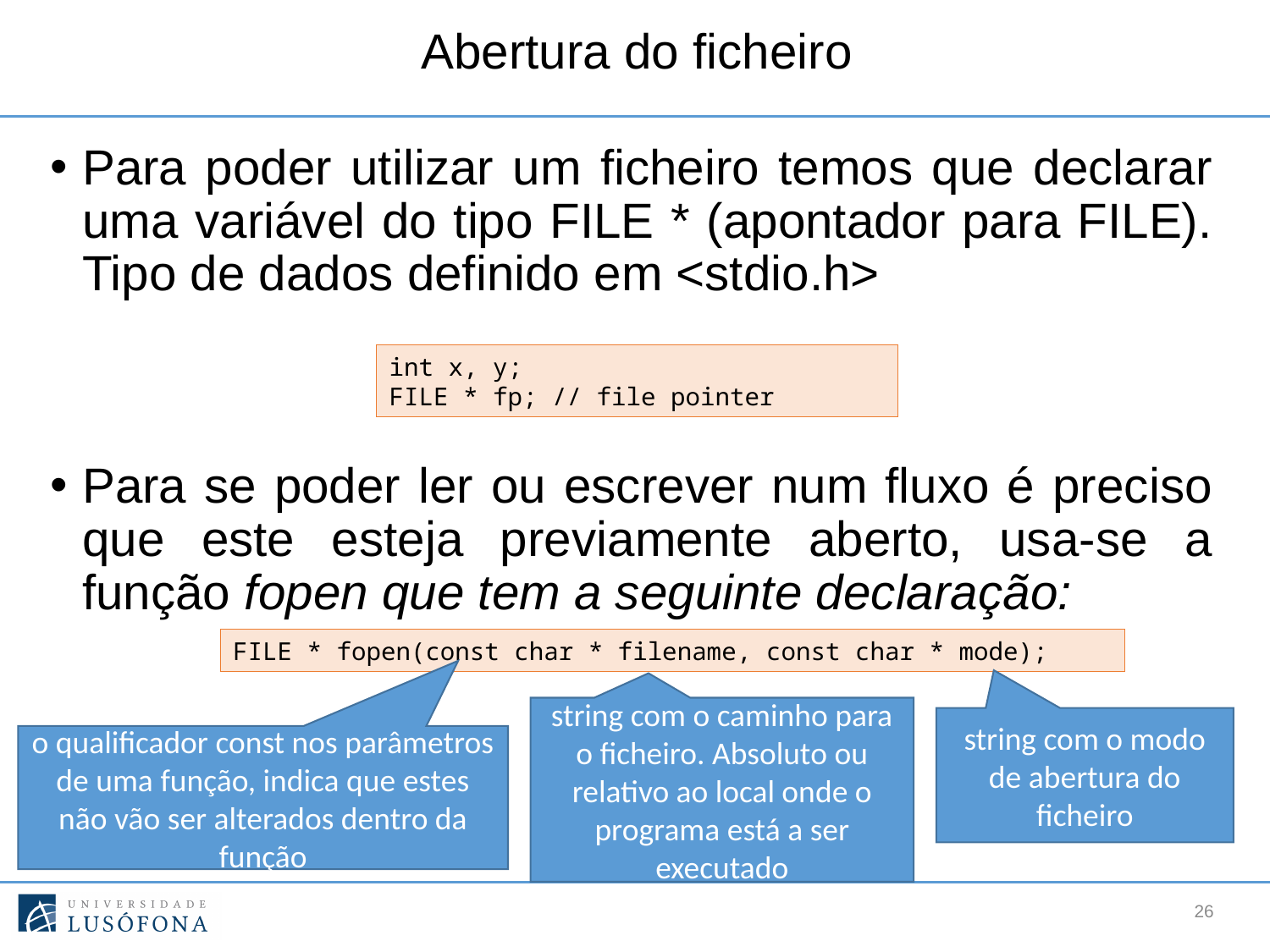

# Abertura do ficheiro
Para poder utilizar um ficheiro temos que declarar uma variável do tipo FILE * (apontador para FILE). Tipo de dados definido em <stdio.h>

Para se poder ler ou escrever num fluxo é preciso que este esteja previamente aberto, usa-se a função fopen que tem a seguinte declaração:

int x, y;
FILE * fp; // file pointer
FILE * fopen(const char * filename, const char * mode);
string com o caminho para o ficheiro. Absoluto ou relativo ao local onde o programa está a ser executado
string com o modo de abertura do ficheiro
o qualificador const nos parâmetros de uma função, indica que estes não vão ser alterados dentro da função
26